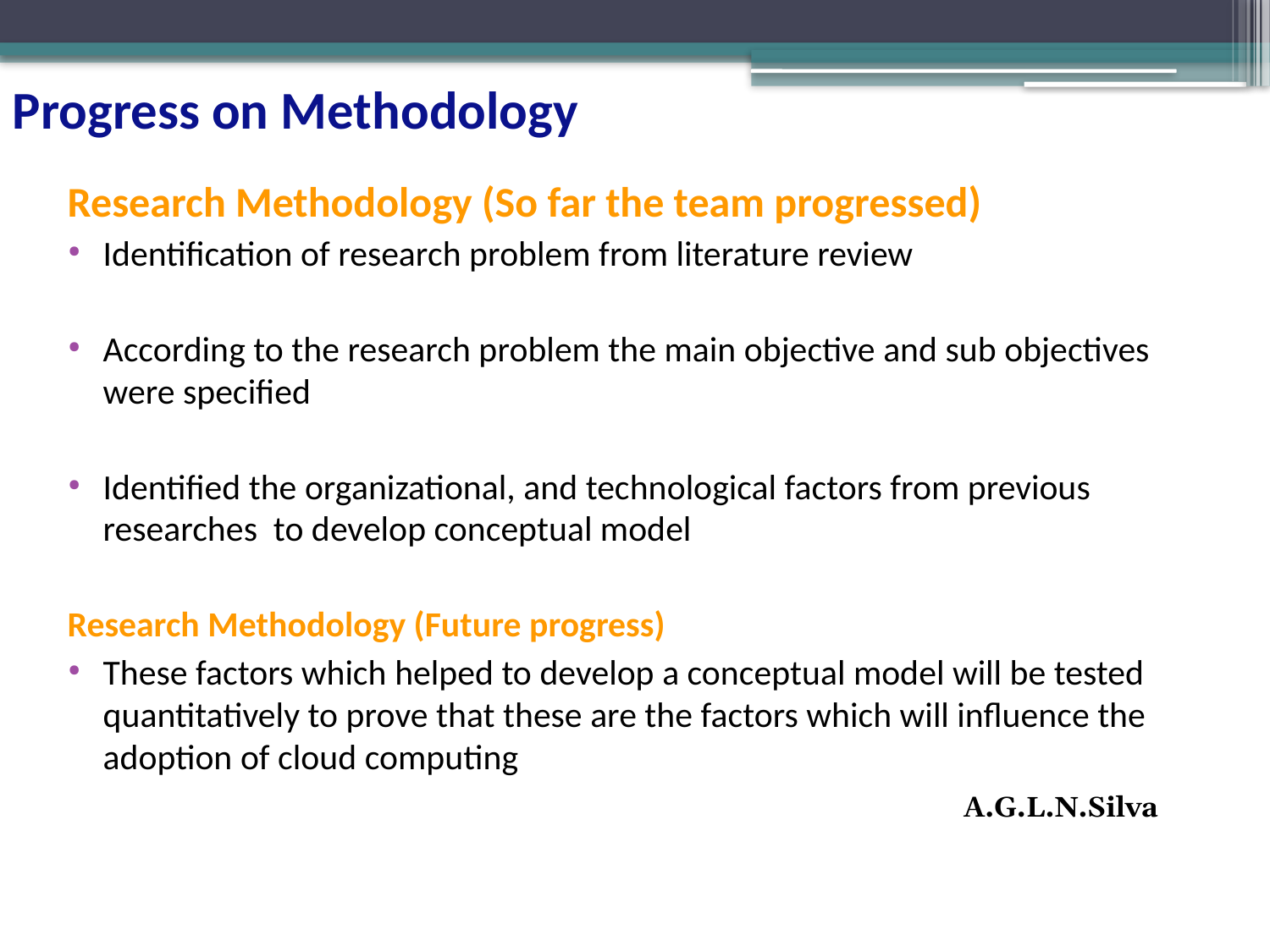

# Progress on Methodology
Research Methodology (So far the team progressed)
Identification of research problem from literature review

According to the research problem the main objective and sub objectives were specified

Identified the organizational, and technological factors from previous researches  to develop conceptual model

Research Methodology (Future progress)
These factors which helped to develop a conceptual model will be tested quantitatively to prove that these are the factors which will influence the adoption of cloud computing
							 A.G.L.N.Silva